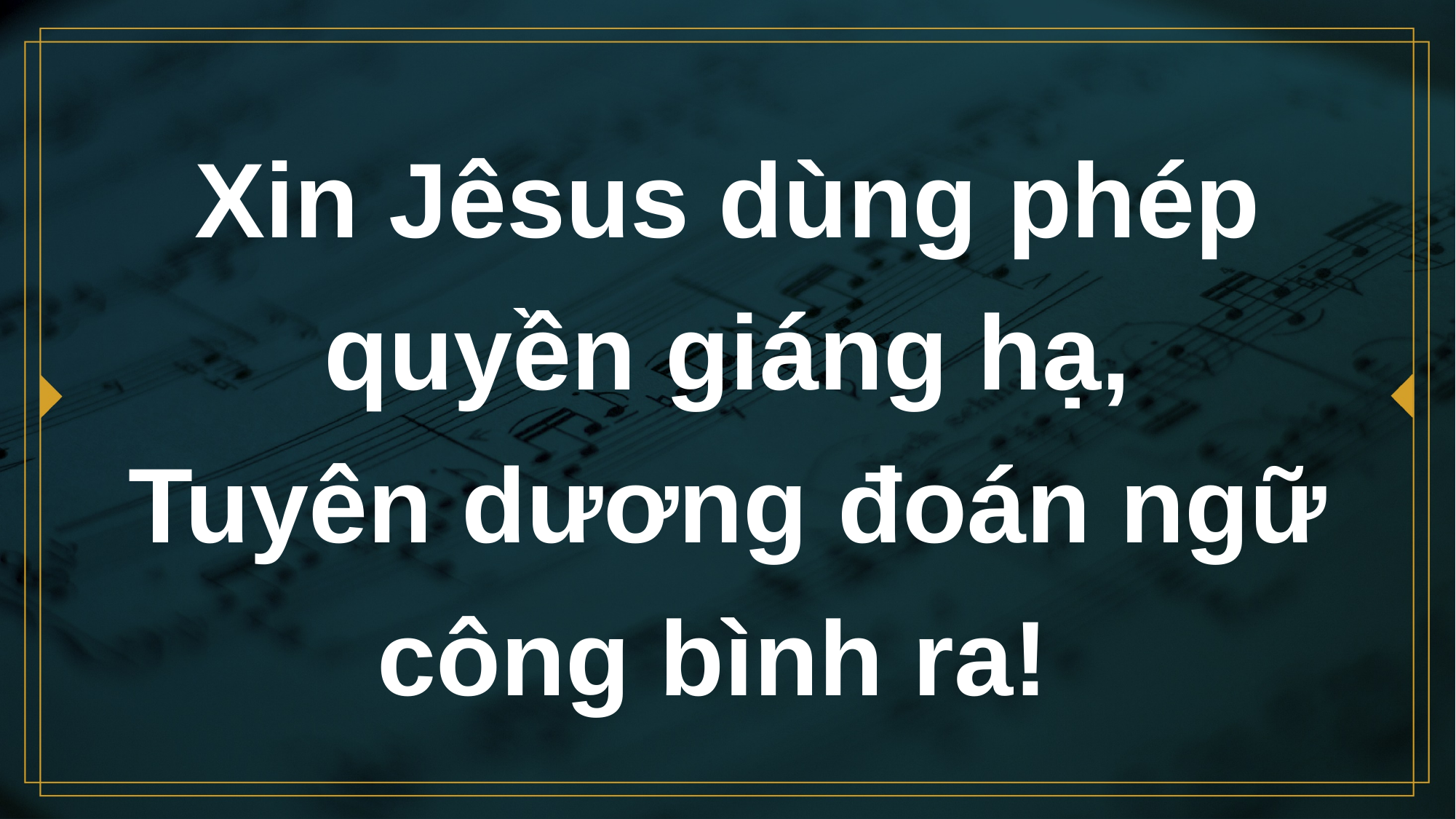

# Xin Jêsus dùng phép quyền giáng hạ, Tuyên dương đoán ngữ công bình ra!